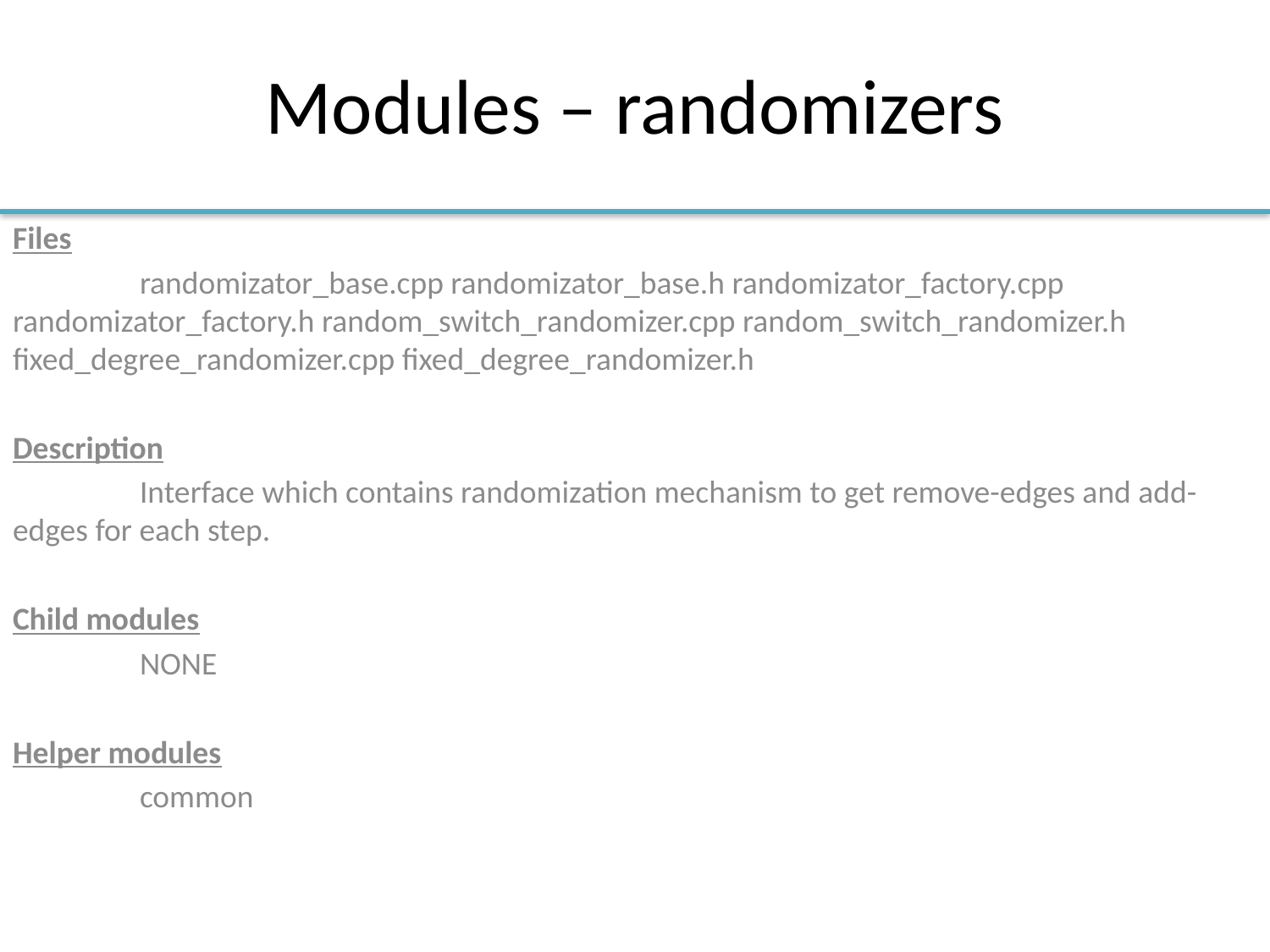

# Modules – randomizers
Files
	randomizator_base.cpp randomizator_base.h randomizator_factory.cpp randomizator_factory.h random_switch_randomizer.cpp random_switch_randomizer.h fixed_degree_randomizer.cpp fixed_degree_randomizer.h

Description
	Interface which contains randomization mechanism to get remove-edges and add-edges for each step.

Child modules
	NONE

Helper modules
	common